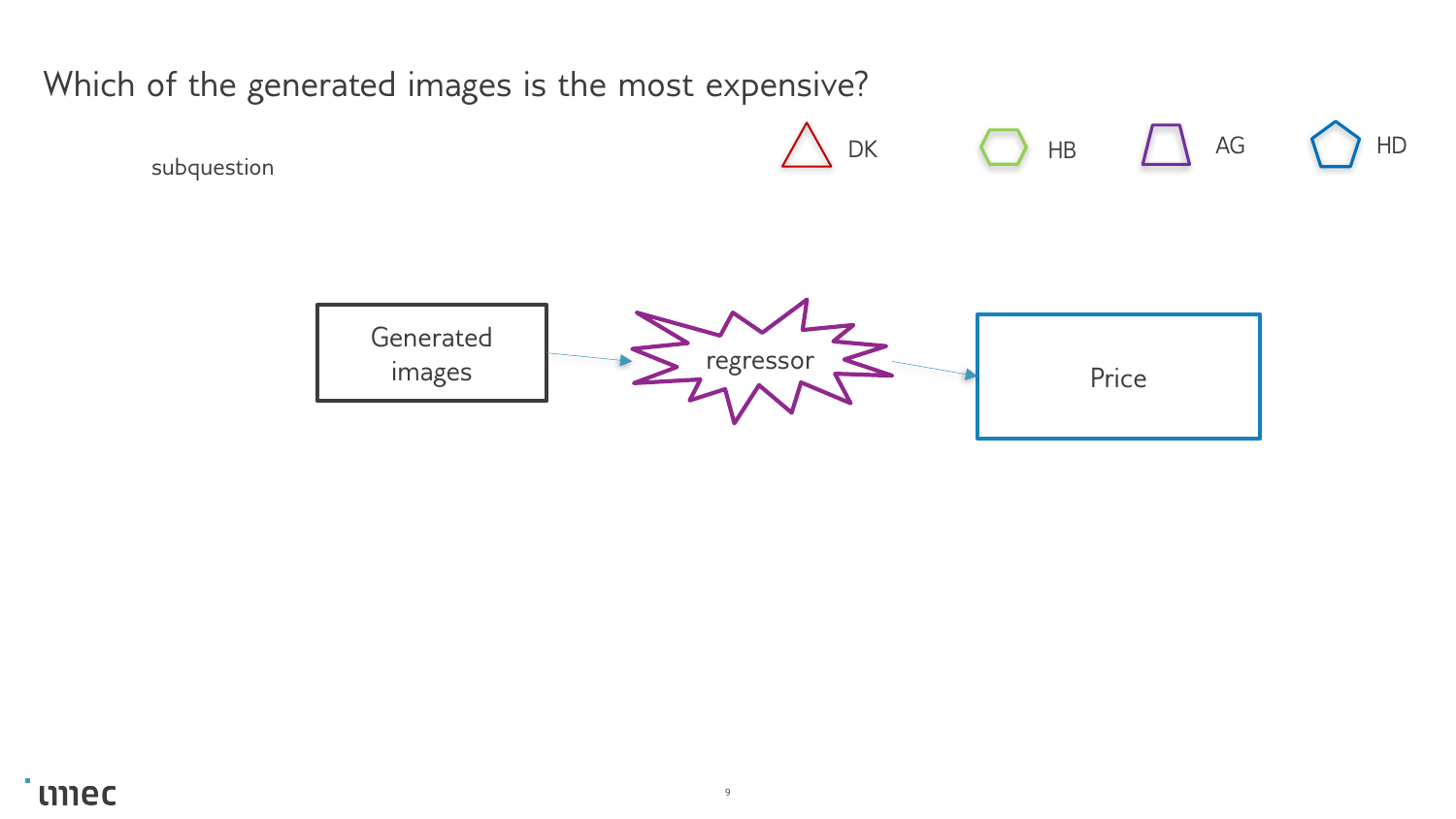

Which of the generated images is the most expensive?

AG
HD

DK
HB

subquestion
regressor
Generated images
Price
9